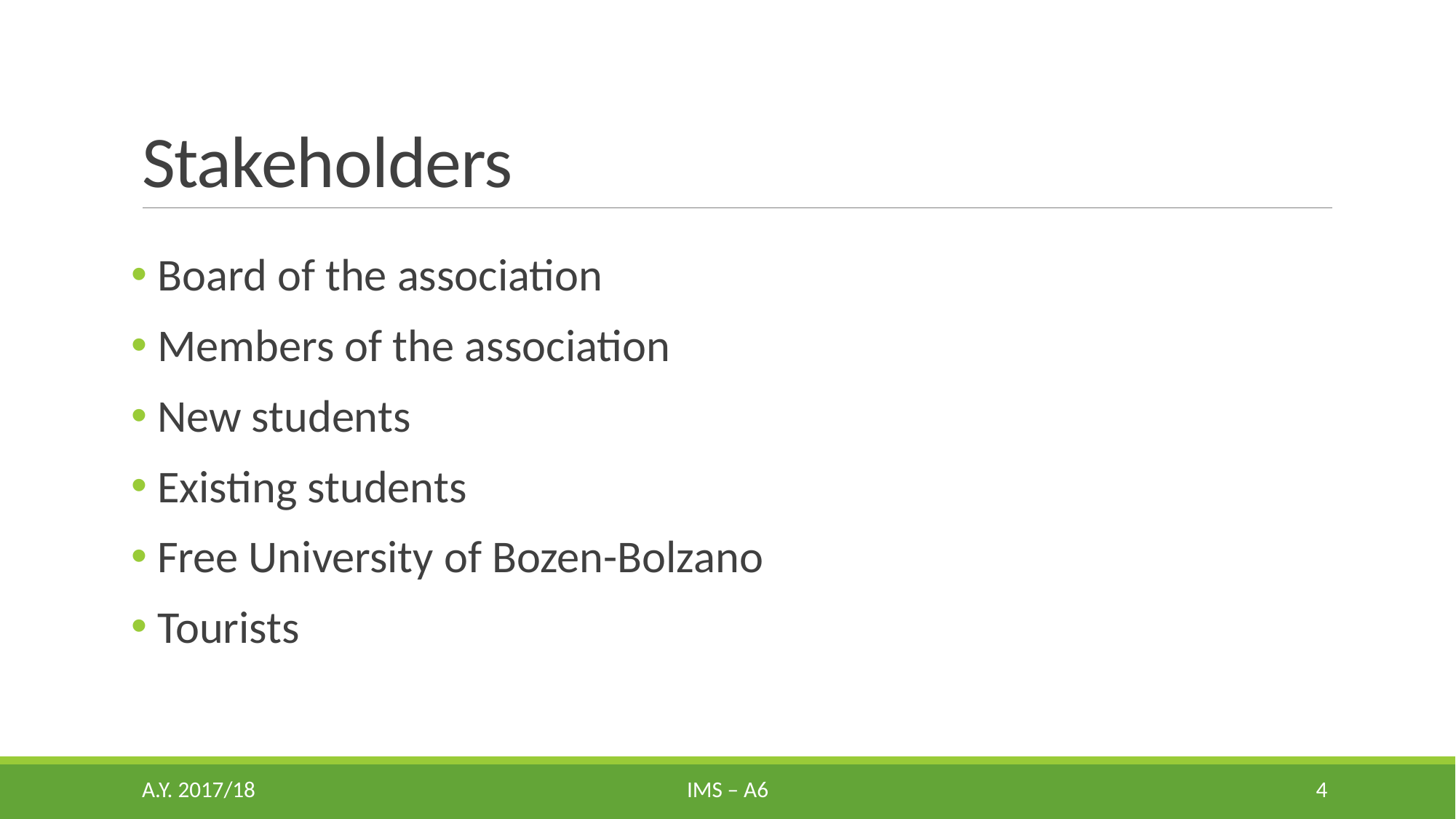

# Stakeholders
 Board of the association
 Members of the association
 New students
 Existing students
 Free University of Bozen-Bolzano
 Tourists

A.Y. 2017/18
IMS – A6
4